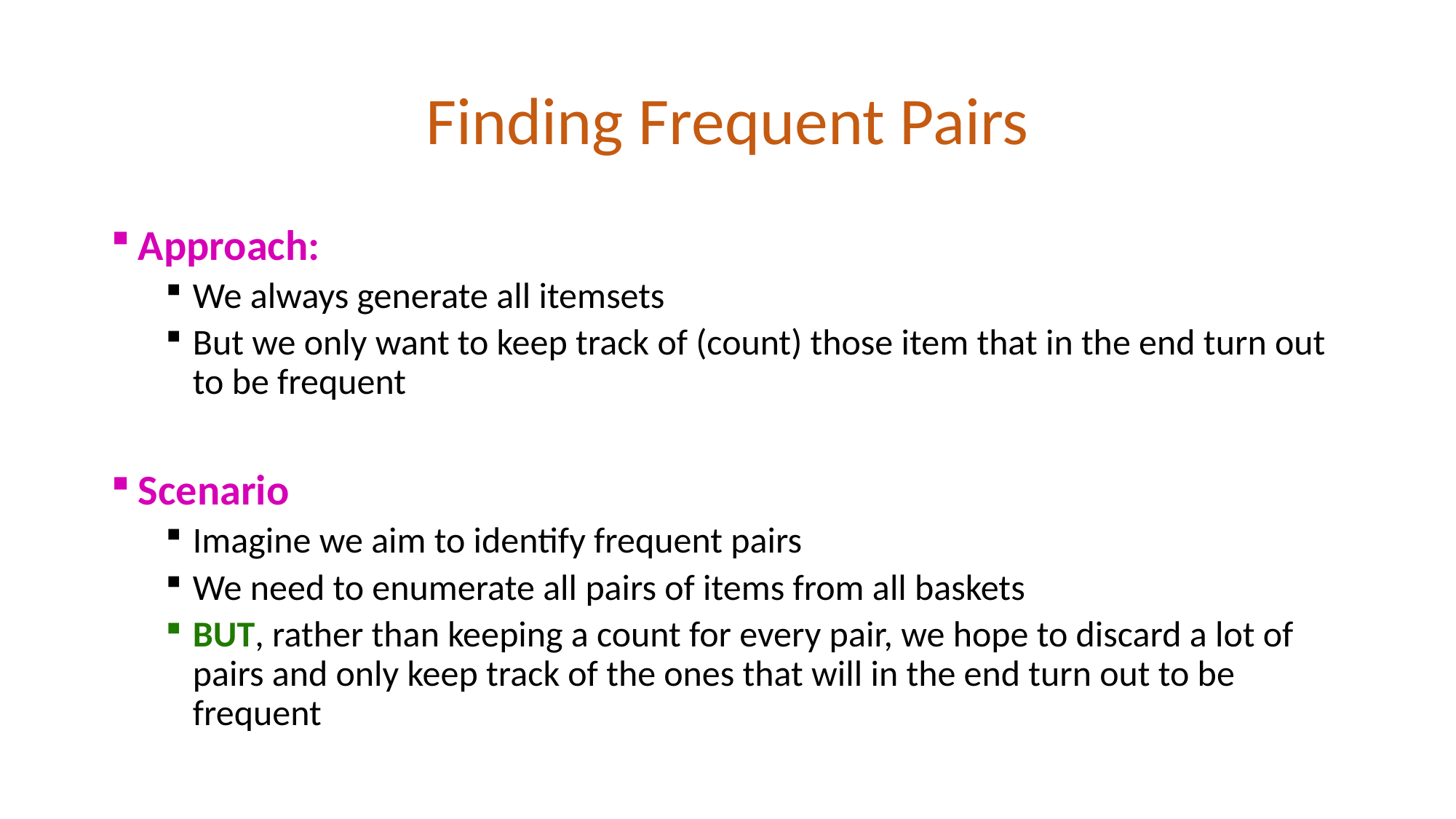

# Finding Frequent Pairs
Approach:
We always generate all itemsets
But we only want to keep track of (count) those item that in the end turn out to be frequent

Scenario
Imagine we aim to identify frequent pairs
We need to enumerate all pairs of items from all baskets
BUT, rather than keeping a count for every pair, we hope to discard a lot of pairs and only keep track of the ones that will in the end turn out to be frequent